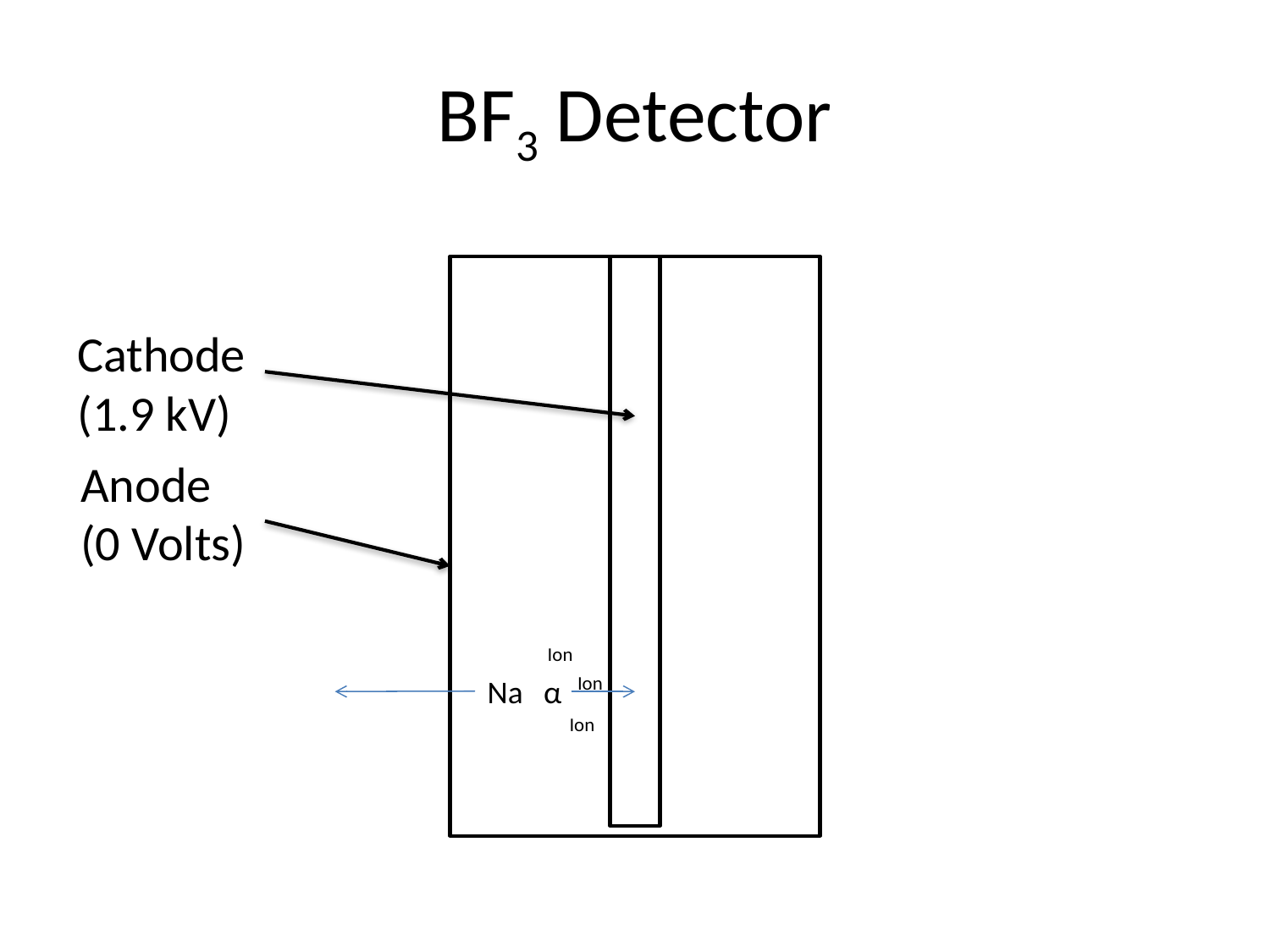

# BF3 Detector

Cathode
(1.9 kV)
Anode
(0 Volts)
Ion
Ion
Na
α
Ion